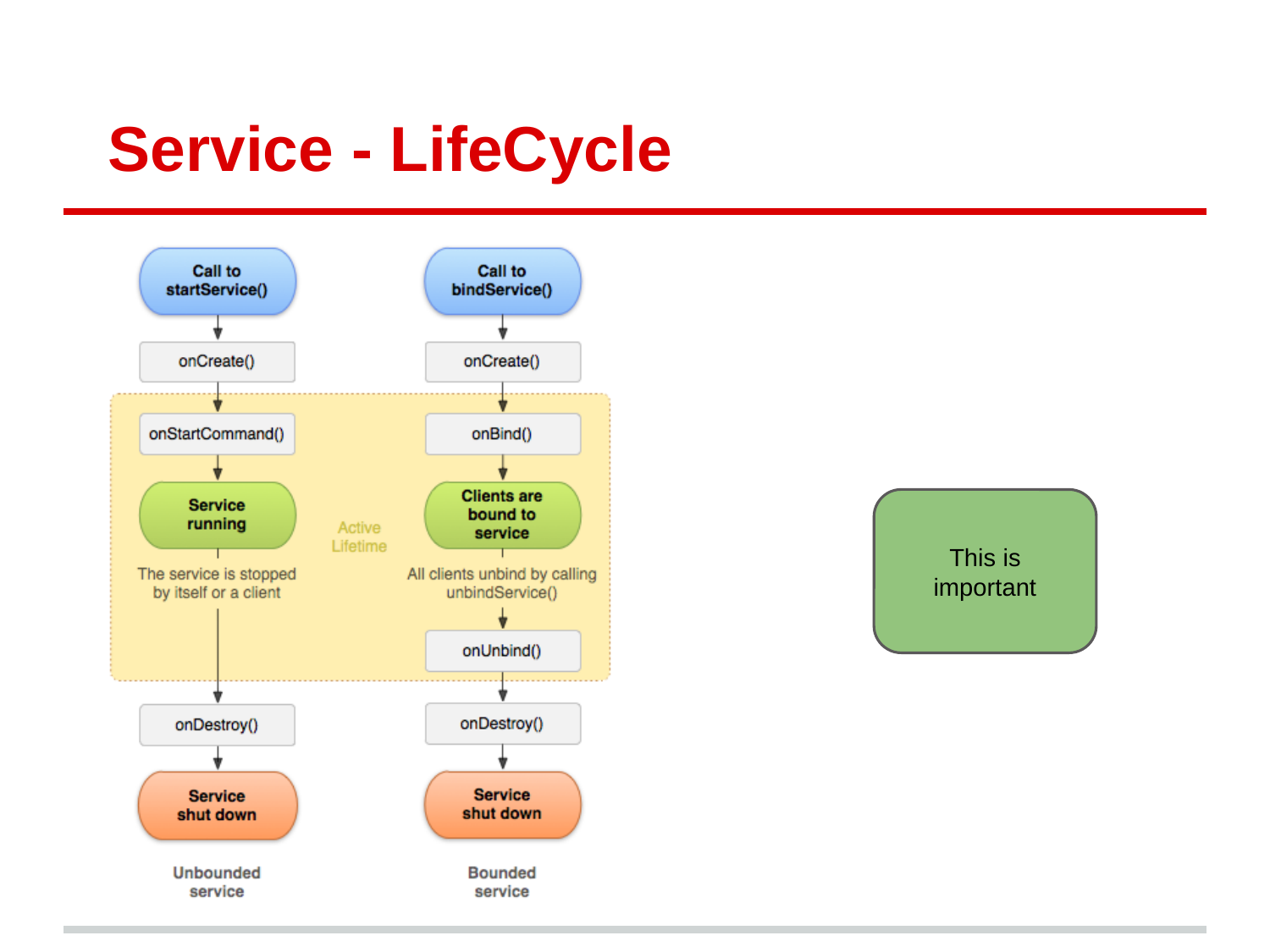

# Service - LifeCycle

This is important